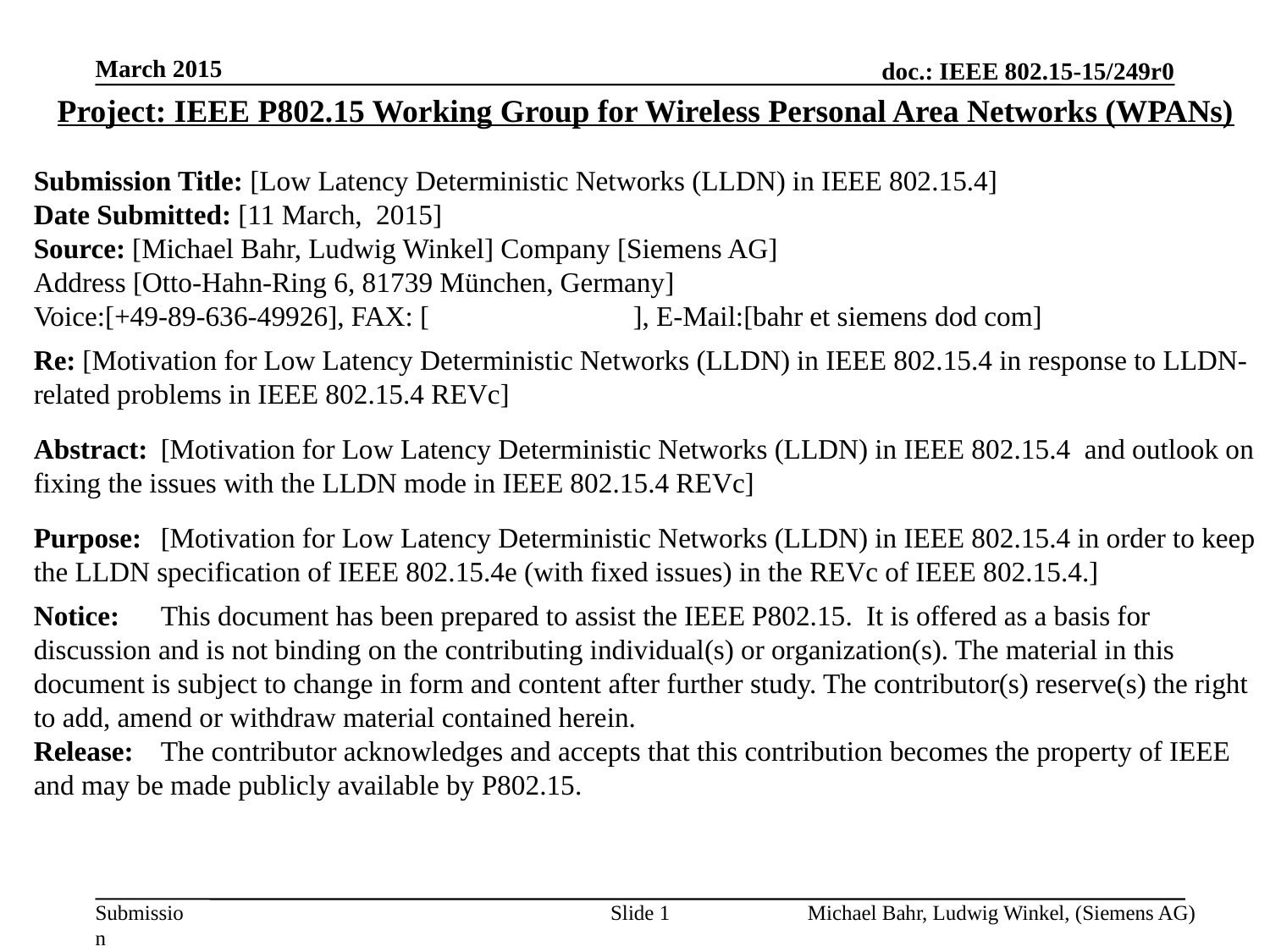

March 2015
Project: IEEE P802.15 Working Group for Wireless Personal Area Networks (WPANs)

Submission Title: [Low Latency Deterministic Networks (LLDN) in IEEE 802.15.4]
Date Submitted: [11 March,  2015]
Source: [Michael Bahr, Ludwig Winkel] Company [Siemens AG]
Address [Otto-Hahn-Ring 6, 81739 München, Germany]
Voice:[+49-89-636-49926], FAX: [Add FAX number], E-Mail:[bahr et siemens dod com]
Re: [Motivation for Low Latency Deterministic Networks (LLDN) in IEEE 802.15.4 in response to LLDN-related problems in IEEE 802.15.4 REVc]
Abstract:	[Motivation for Low Latency Deterministic Networks (LLDN) in IEEE 802.15.4  and outlook on fixing the issues with the LLDN mode in IEEE 802.15.4 REVc]
Purpose:	[Motivation for Low Latency Deterministic Networks (LLDN) in IEEE 802.15.4 in order to keep the LLDN specification of IEEE 802.15.4e (with fixed issues) in the REVc of IEEE 802.15.4.]
Notice:	This document has been prepared to assist the IEEE P802.15.  It is offered as a basis for discussion and is not binding on the contributing individual(s) or organization(s). The material in this document is subject to change in form and content after further study. The contributor(s) reserve(s) the right to add, amend or withdraw material contained herein.
Release:	The contributor acknowledges and accepts that this contribution becomes the property of IEEE and may be made publicly available by P802.15.
Slide 1
Michael Bahr, Ludwig Winkel, (Siemens AG)